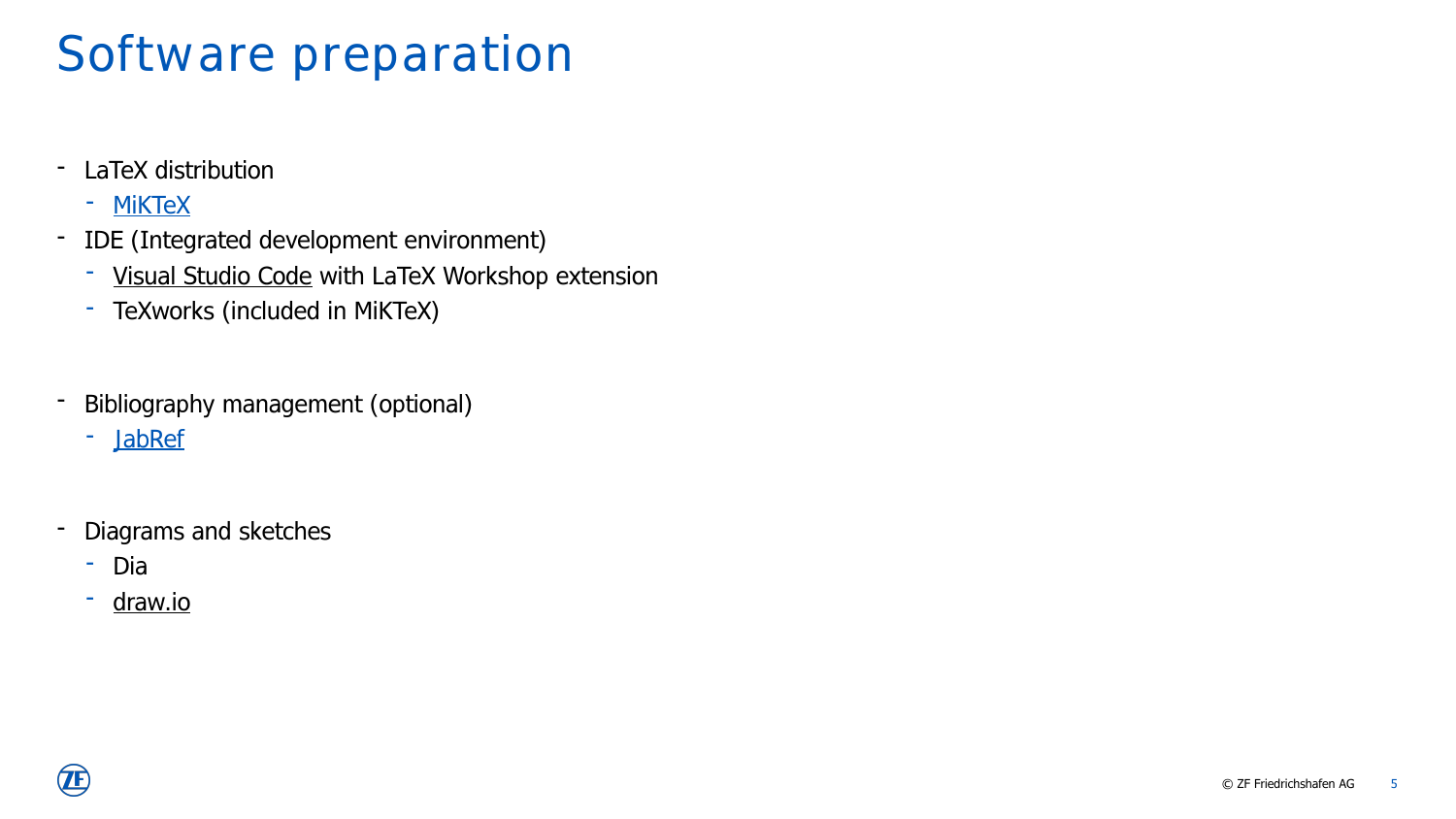

# Software preparation
LaTeX distribution
MiKTeX
IDE (Integrated development environment)
Visual Studio Code with LaTeX Workshop extension
TeXworks (included in MiKTeX)

Bibliography management (optional)
JabRef

Diagrams and sketches
Dia
draw.io

5